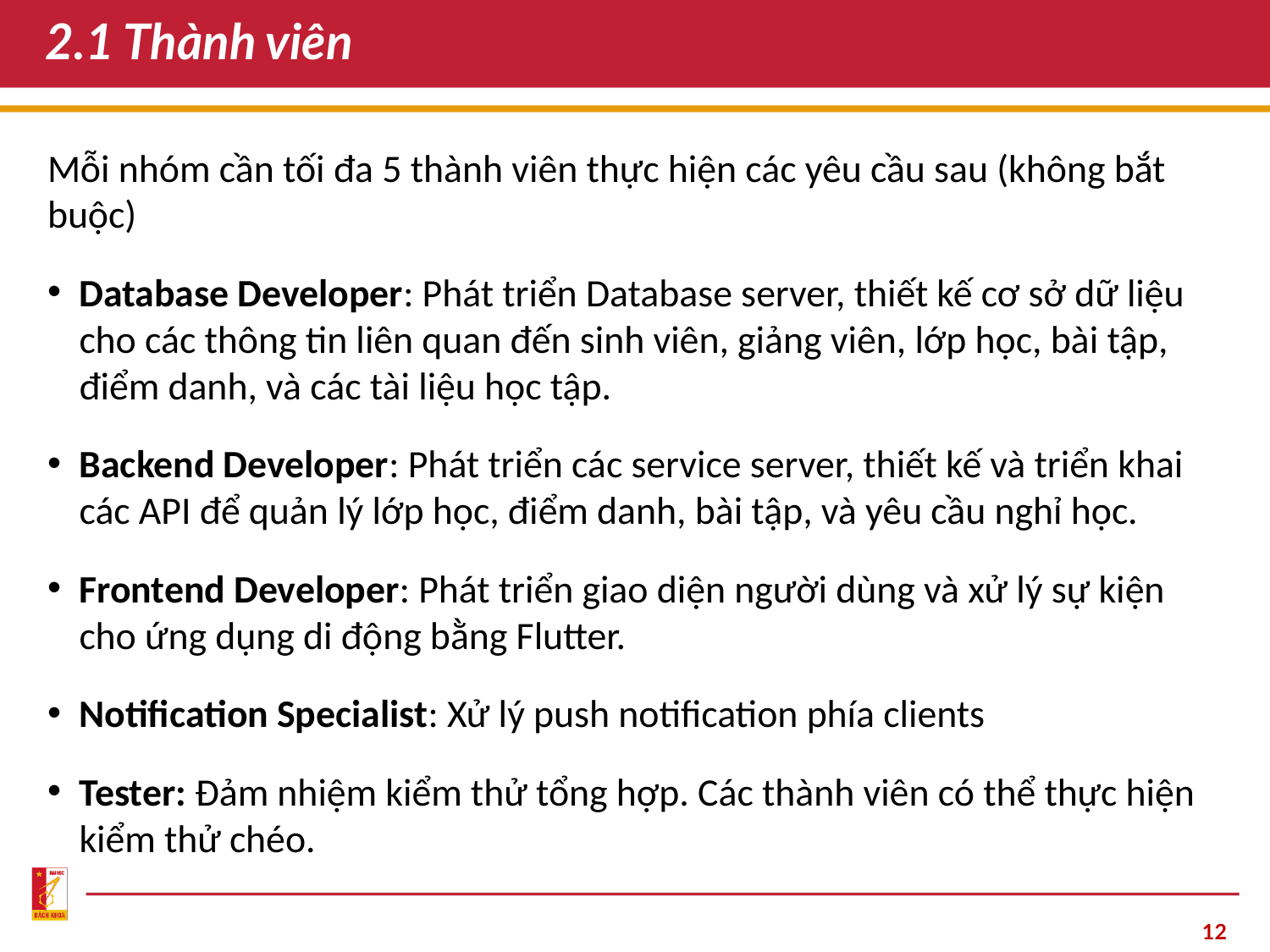

# 2.1 Thành viên
Mỗi nhóm cần tối đa 5 thành viên thực hiện các yêu cầu sau (không bắt buộc)
Database Developer: Phát triển Database server, thiết kế cơ sở dữ liệu cho các thông tin liên quan đến sinh viên, giảng viên, lớp học, bài tập, điểm danh, và các tài liệu học tập.
Backend Developer: Phát triển các service server, thiết kế và triển khai các API để quản lý lớp học, điểm danh, bài tập, và yêu cầu nghỉ học.
Frontend Developer: Phát triển giao diện người dùng và xử lý sự kiện cho ứng dụng di động bằng Flutter.
Notification Specialist: Xử lý push notification phía clients
Tester: Đảm nhiệm kiểm thử tổng hợp. Các thành viên có thể thực hiện kiểm thử chéo.

12